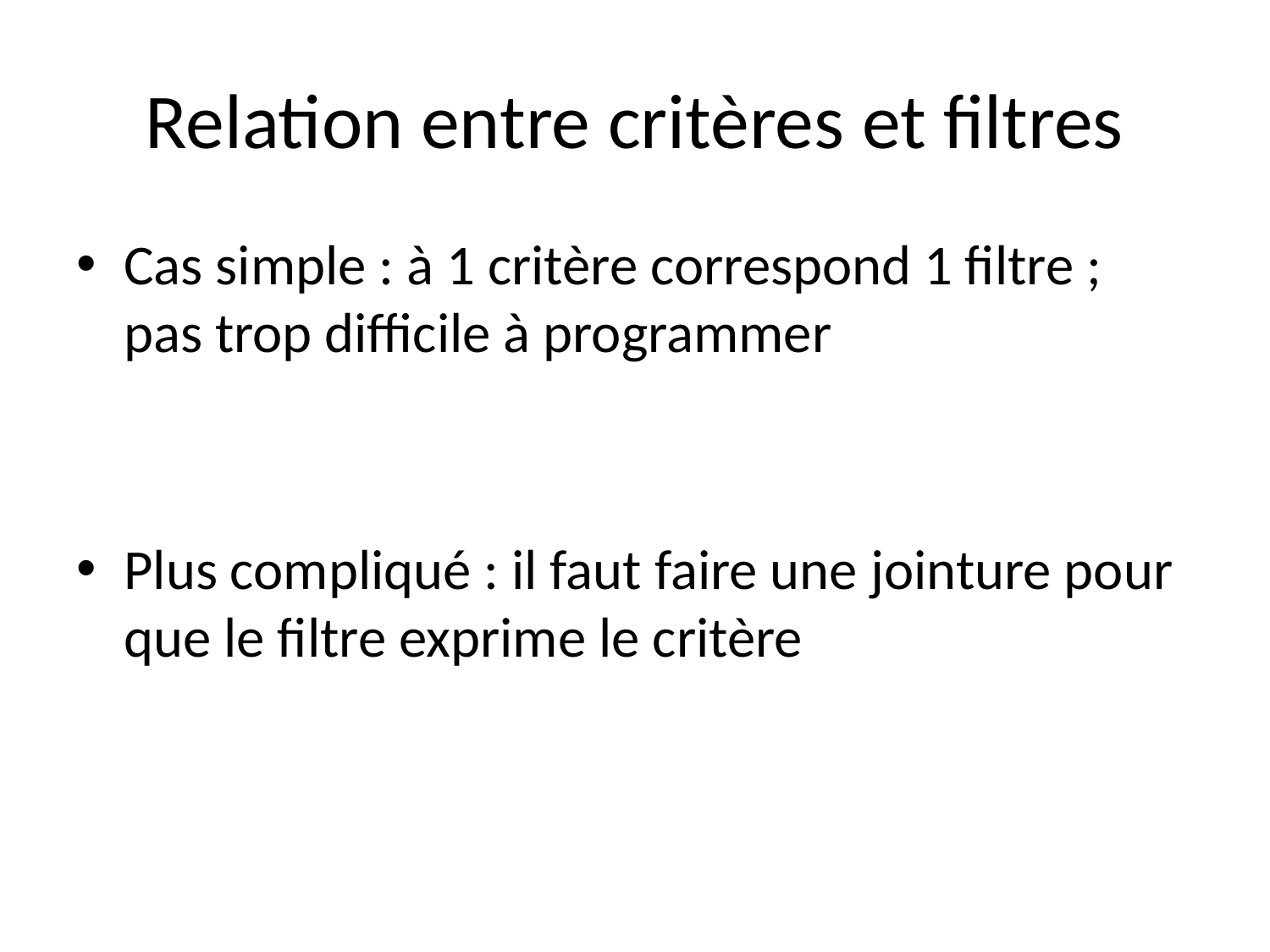

# Relation entre critères et filtres
Cas simple : à 1 critère correspond 1 filtre ; pas trop difficile à programmer

Plus compliqué : il faut faire une jointure pour que le filtre exprime le critère